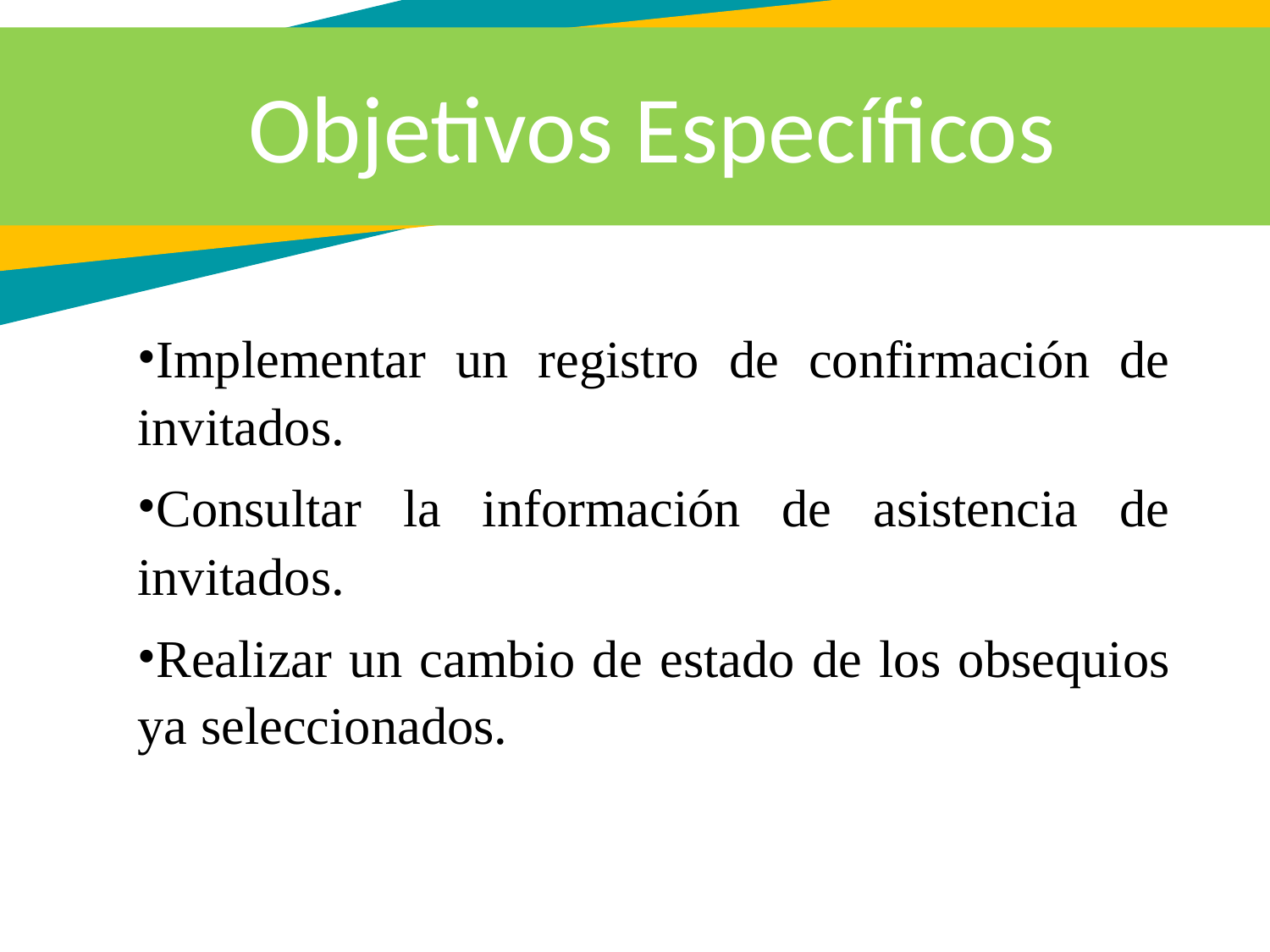

Objetivos Específicos
Implementar un registro de confirmación de invitados.
Consultar la información de asistencia de invitados.
Realizar un cambio de estado de los obsequios ya seleccionados.